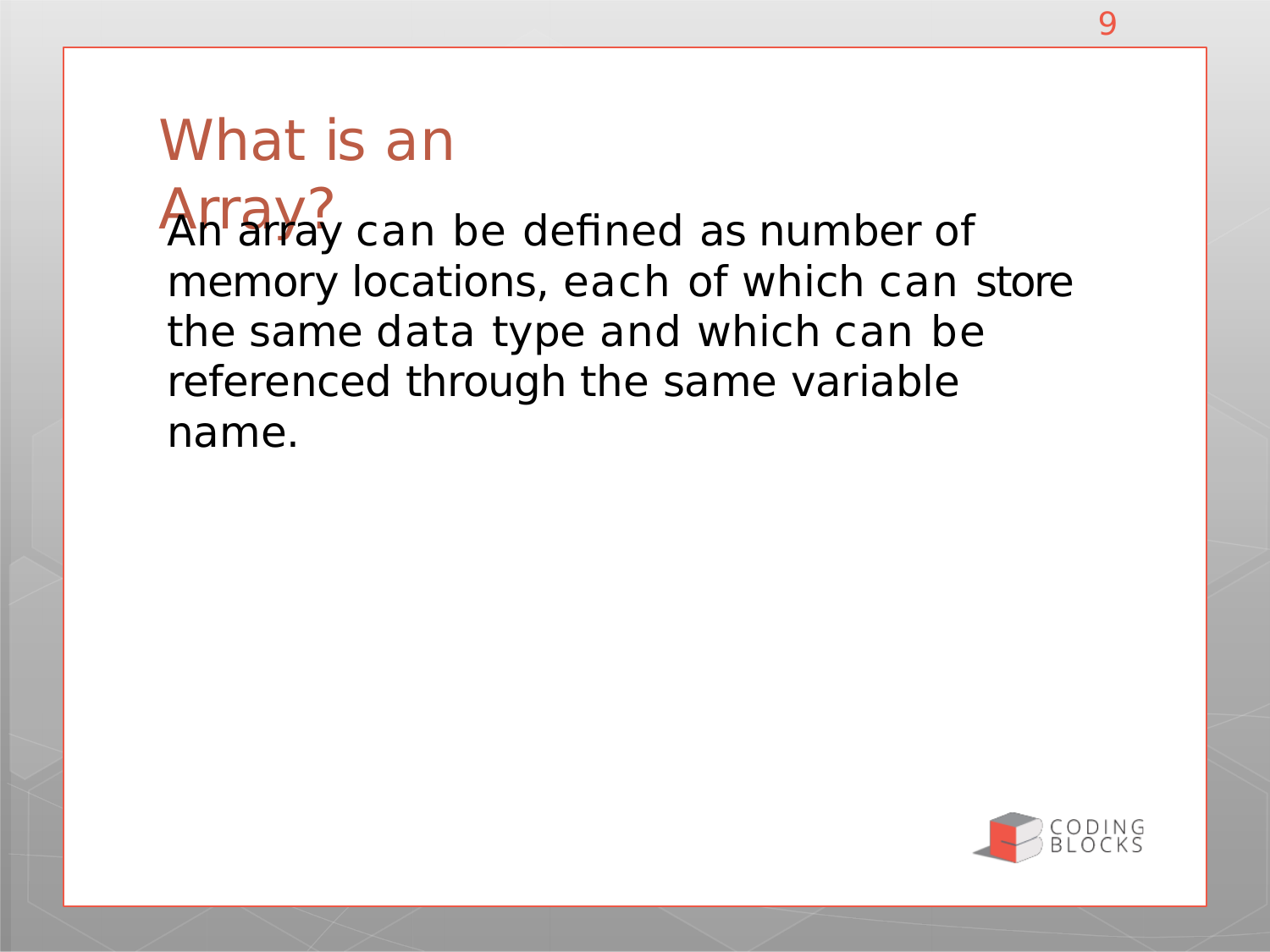

9
# What is an Array?
An array can be defined as number of  memory locations, each of which can store  the same data type and which can be  referenced through the same variable name.